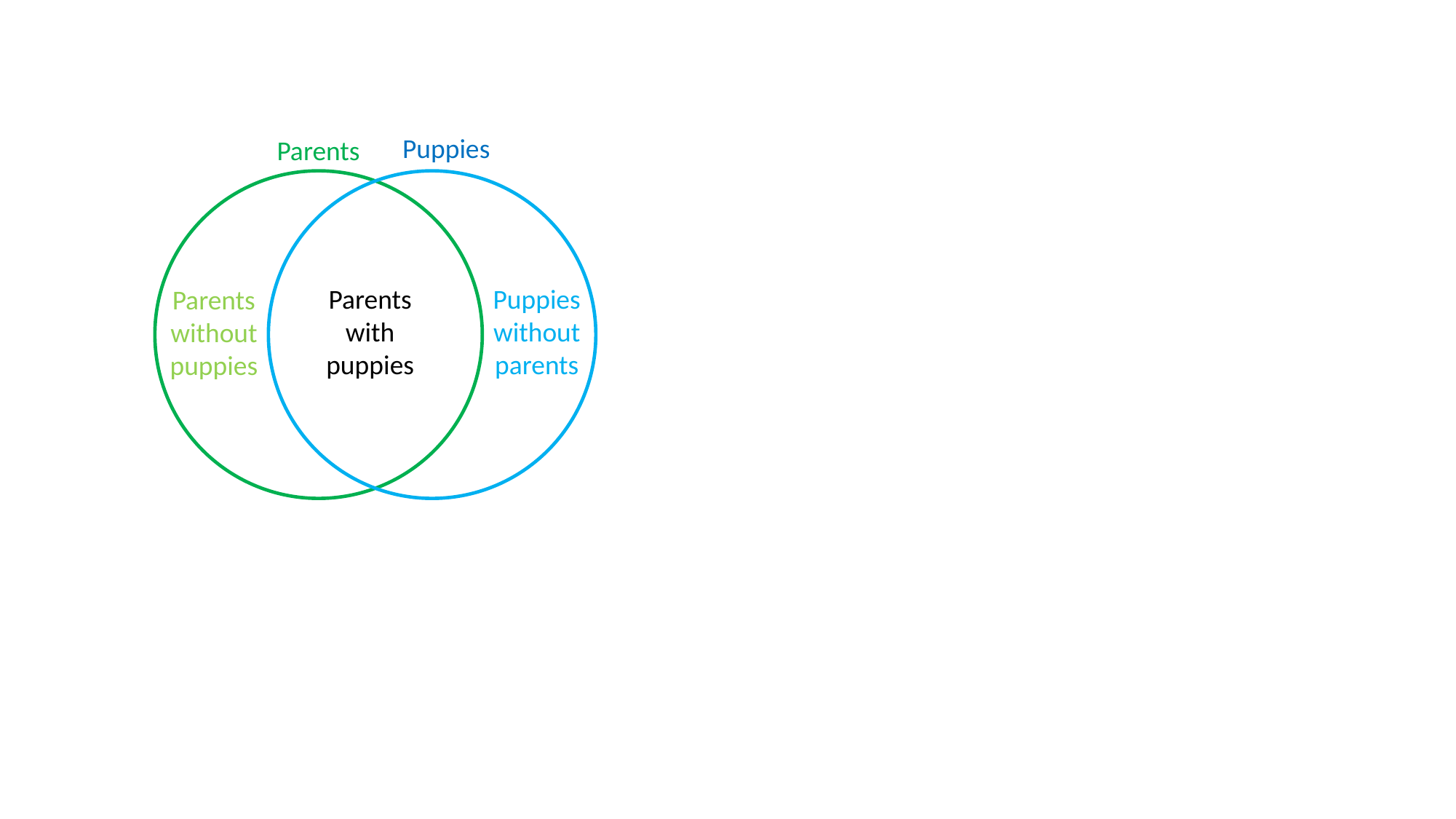

Puppies
Parents

Parents with puppies
Puppies without parents
Parents without puppies